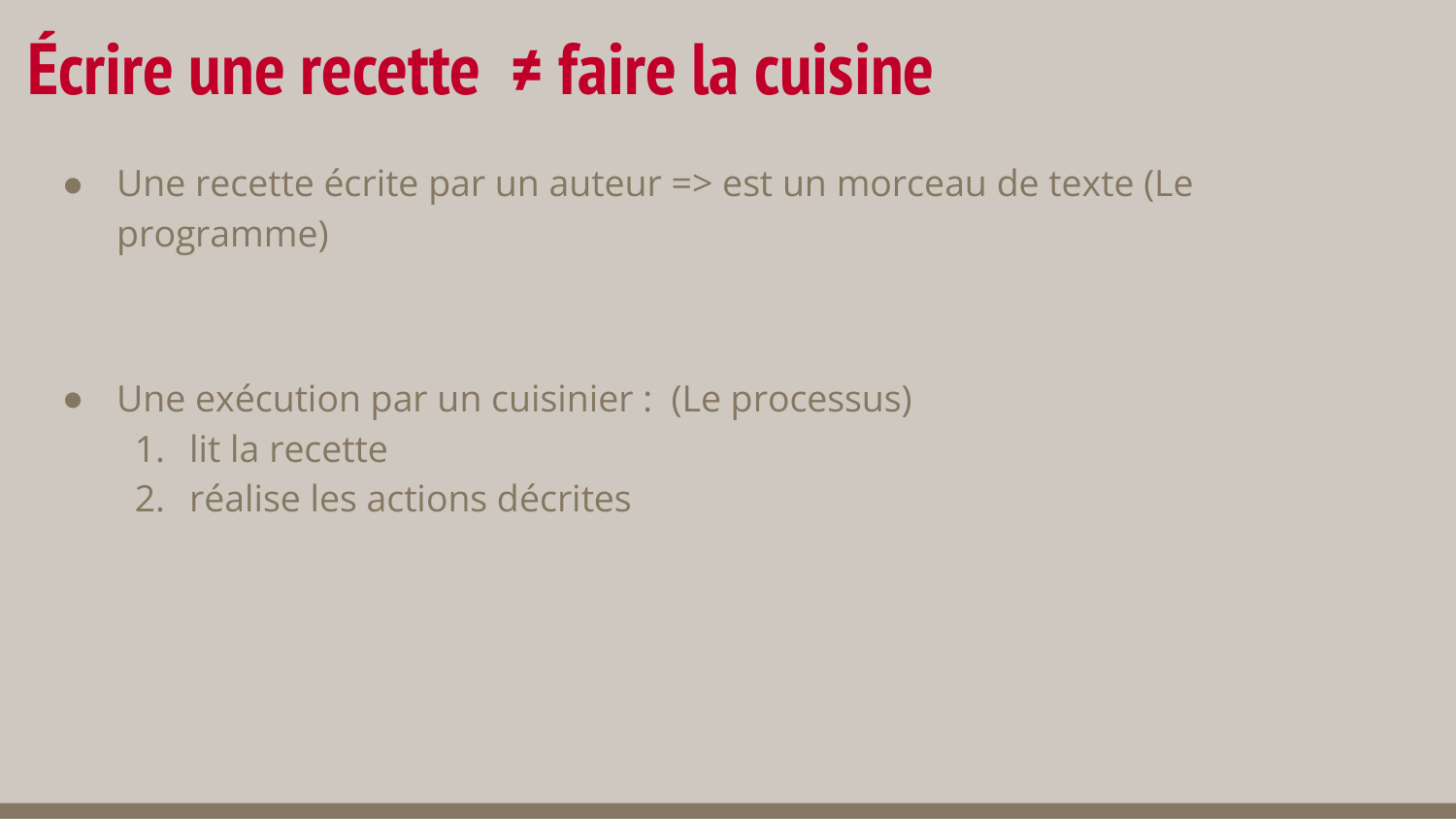

# Écrire une recette  ≠ faire la cuisine

Une recette écrite par un auteur => est un morceau de texte (Le programme)

Une exécution par un cuisinier :  (Le processus)
lit la recette
réalise les actions décrites